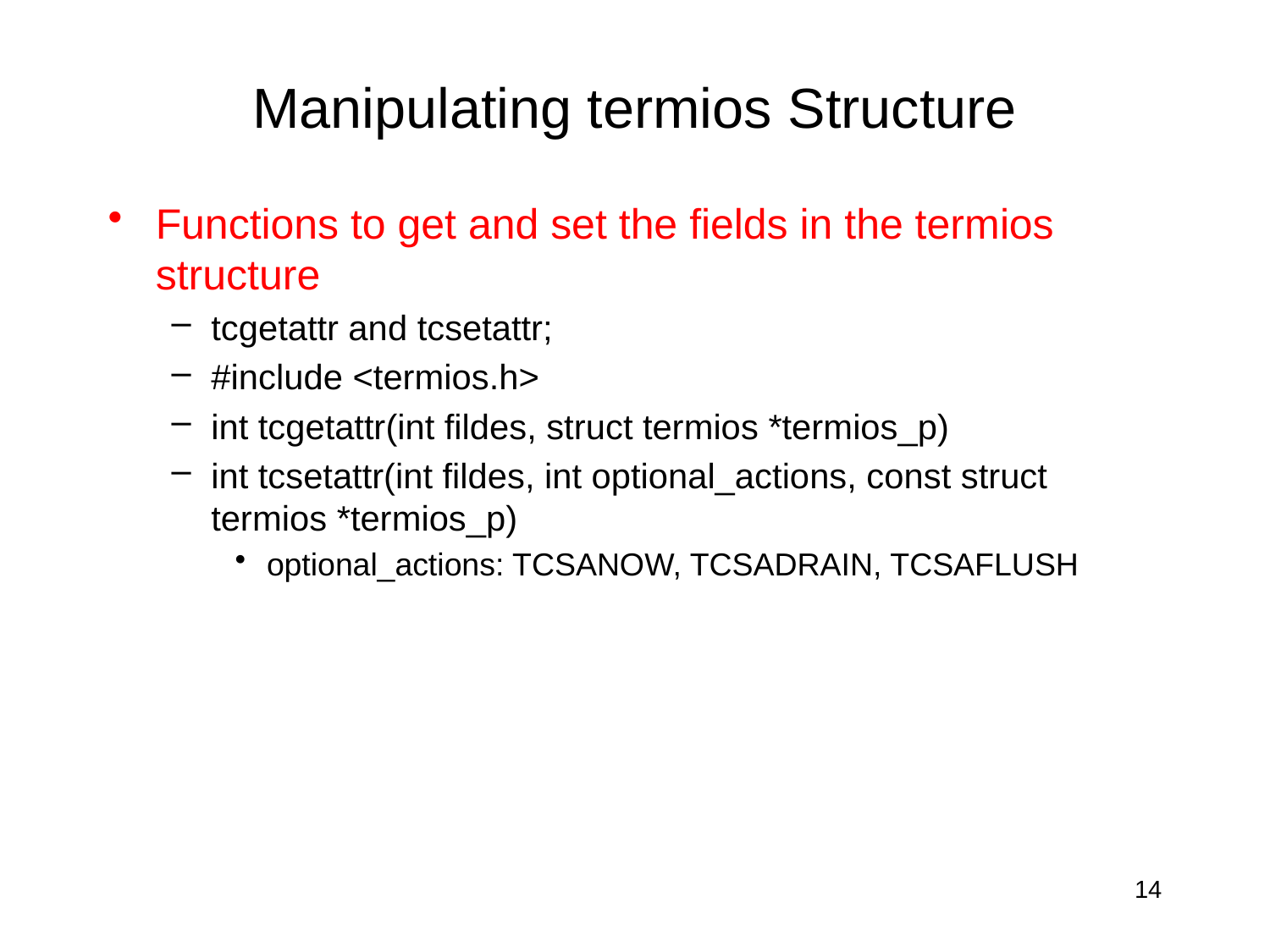

# Manipulating termios Structure
Functions to get and set the fields in the termios structure
tcgetattr and tcsetattr;
#include <termios.h>
int tcgetattr(int fildes, struct termios *termios_p)
int tcsetattr(int fildes, int optional_actions, const struct termios *termios_p)
optional_actions: TCSANOW, TCSADRAIN, TCSAFLUSH

14